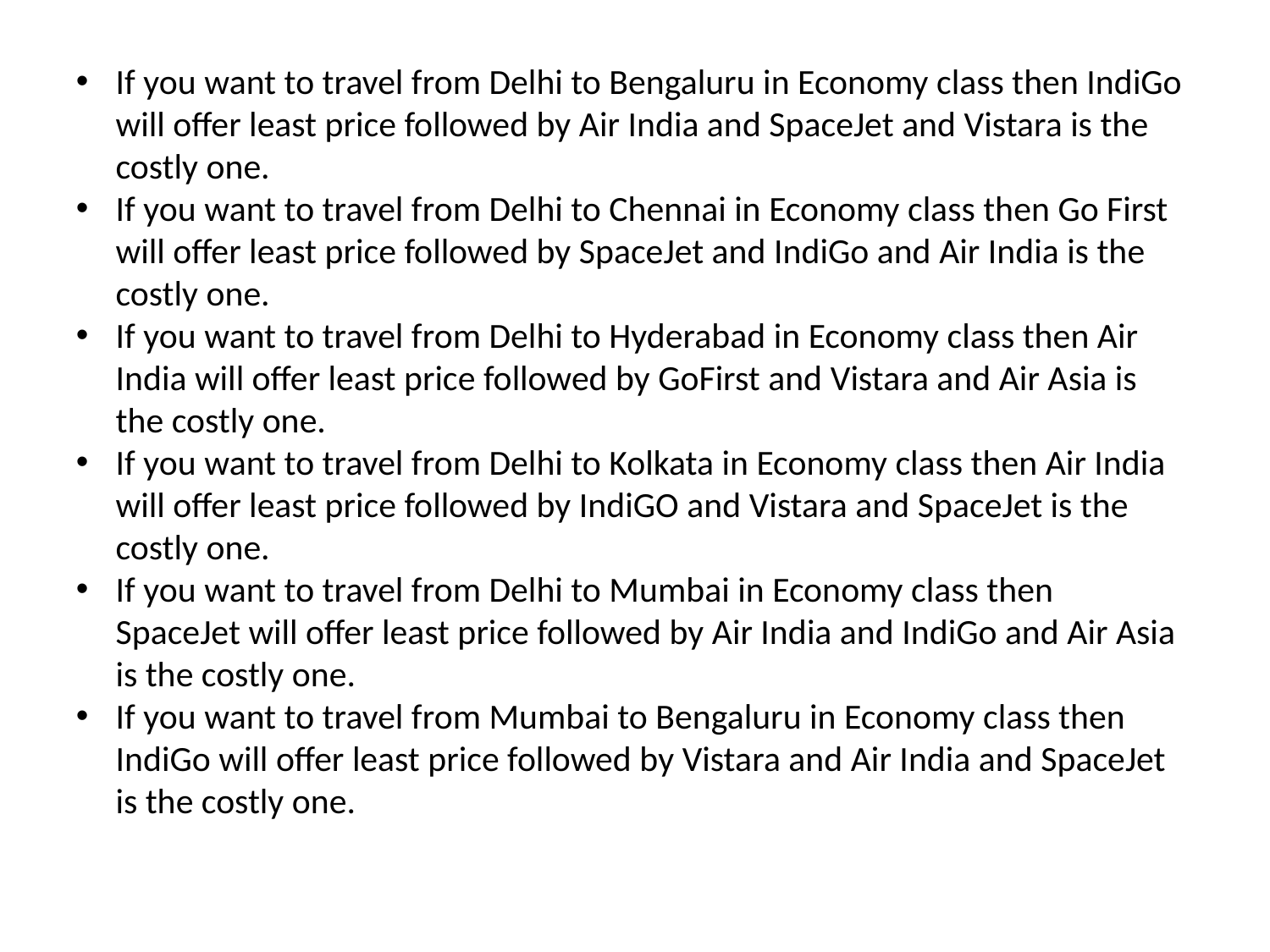

If you want to travel from Delhi to Bengaluru in Economy class then IndiGo will offer least price followed by Air India and SpaceJet and Vistara is the costly one.
If you want to travel from Delhi to Chennai in Economy class then Go First will offer least price followed by SpaceJet and IndiGo and Air India is the costly one.
If you want to travel from Delhi to Hyderabad in Economy class then Air India will offer least price followed by GoFirst and Vistara and Air Asia is the costly one.
If you want to travel from Delhi to Kolkata in Economy class then Air India will offer least price followed by IndiGO and Vistara and SpaceJet is the costly one.
If you want to travel from Delhi to Mumbai in Economy class then SpaceJet will offer least price followed by Air India and IndiGo and Air Asia is the costly one.
If you want to travel from Mumbai to Bengaluru in Economy class then IndiGo will offer least price followed by Vistara and Air India and SpaceJet is the costly one.